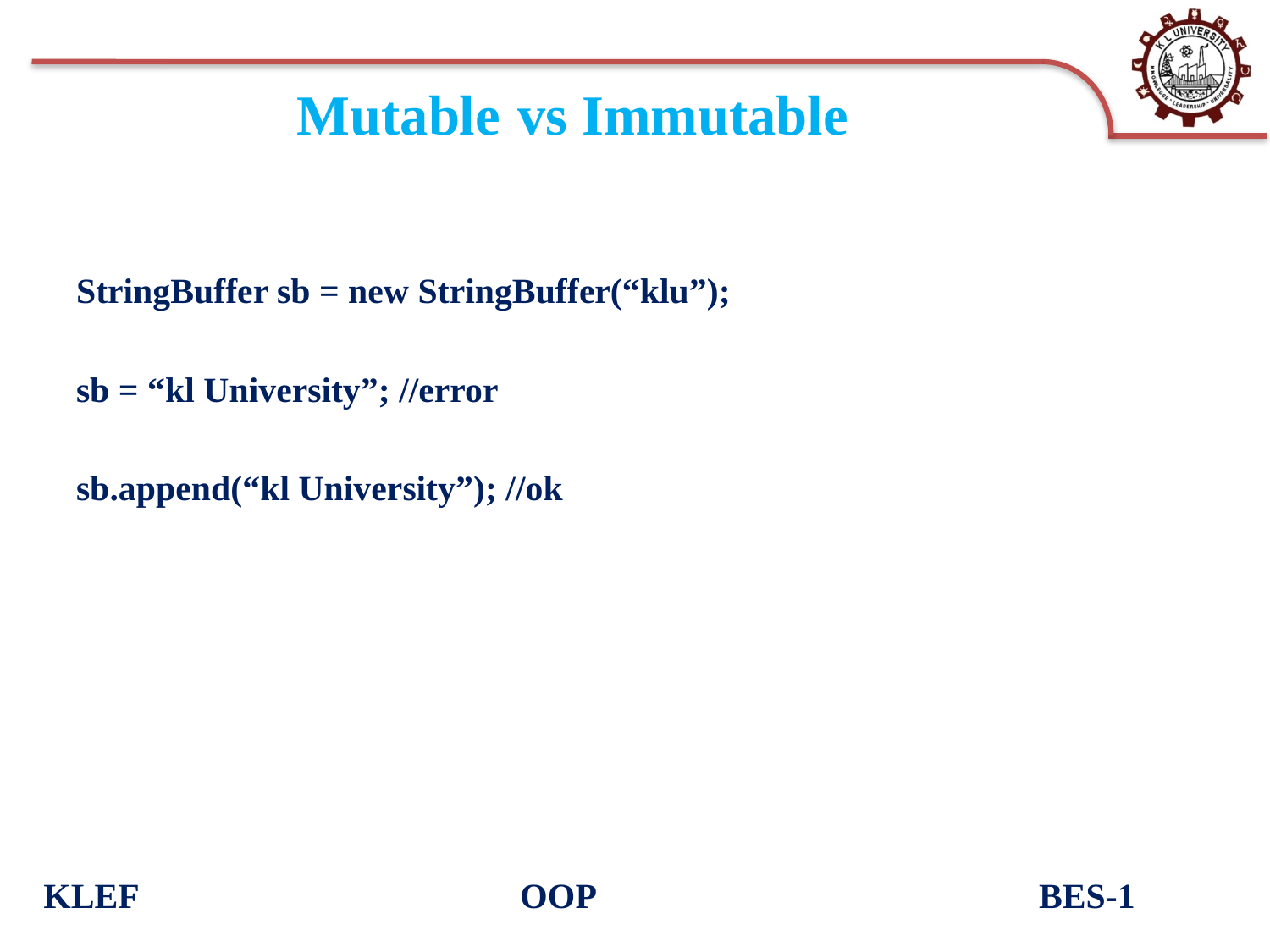

# Mutable vs Immutable

StringBuffer sb = new StringBuffer(“klu”);

sb = “kl University”; //error

sb.append(“kl University”); //ok
KLEF                                           OOP                                                  BES-1